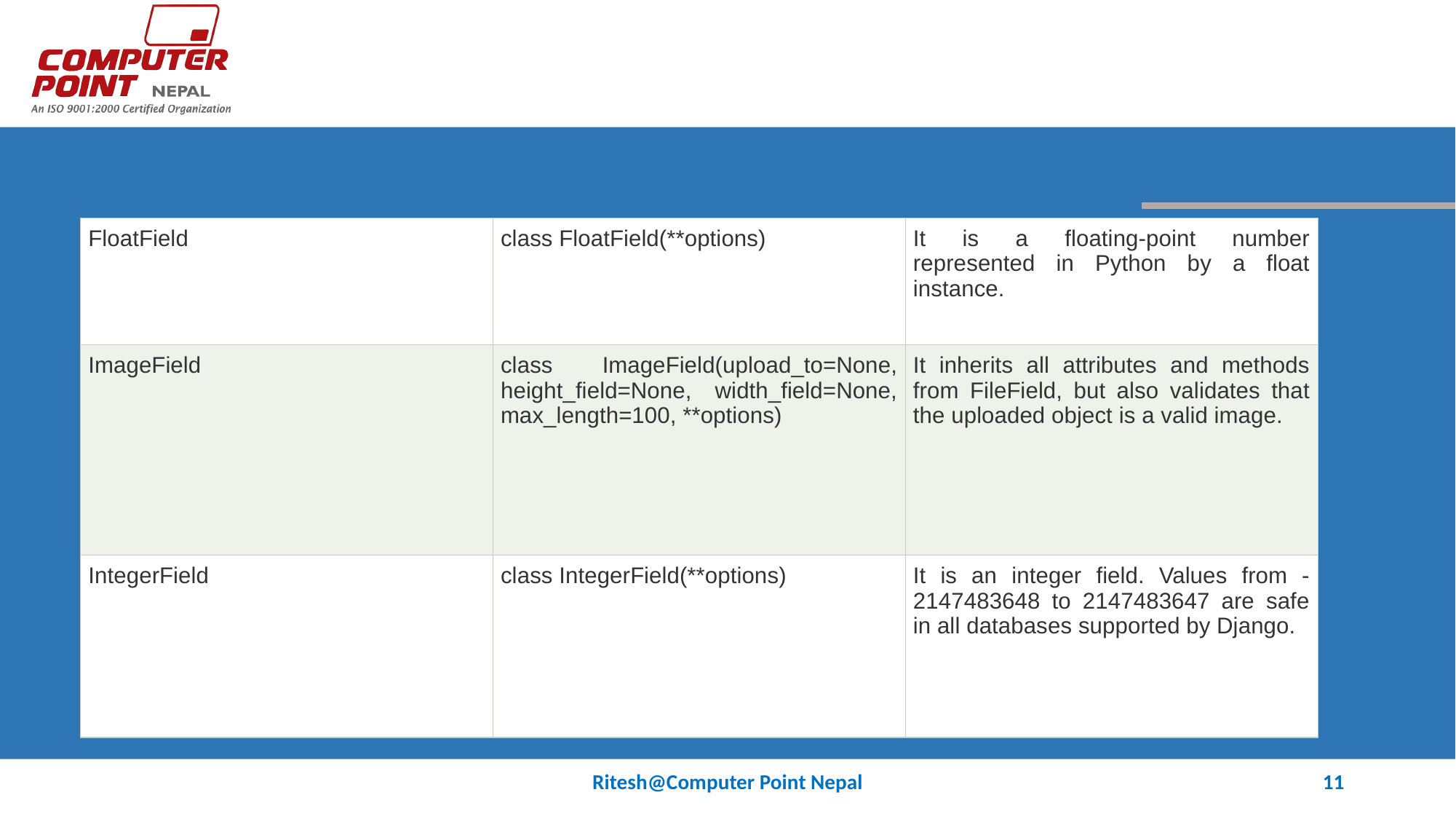

#
| FloatField | class FloatField(\*\*options) | It is a floating-point number represented in Python by a float instance. |
| --- | --- | --- |
| ImageField | class ImageField(upload\_to=None, height\_field=None, width\_field=None, max\_length=100, \*\*options) | It inherits all attributes and methods from FileField, but also validates that the uploaded object is a valid image. |
| IntegerField | class IntegerField(\*\*options) | It is an integer field. Values from -2147483648 to 2147483647 are safe in all databases supported by Django. |

Ritesh@Computer Point Nepal

11